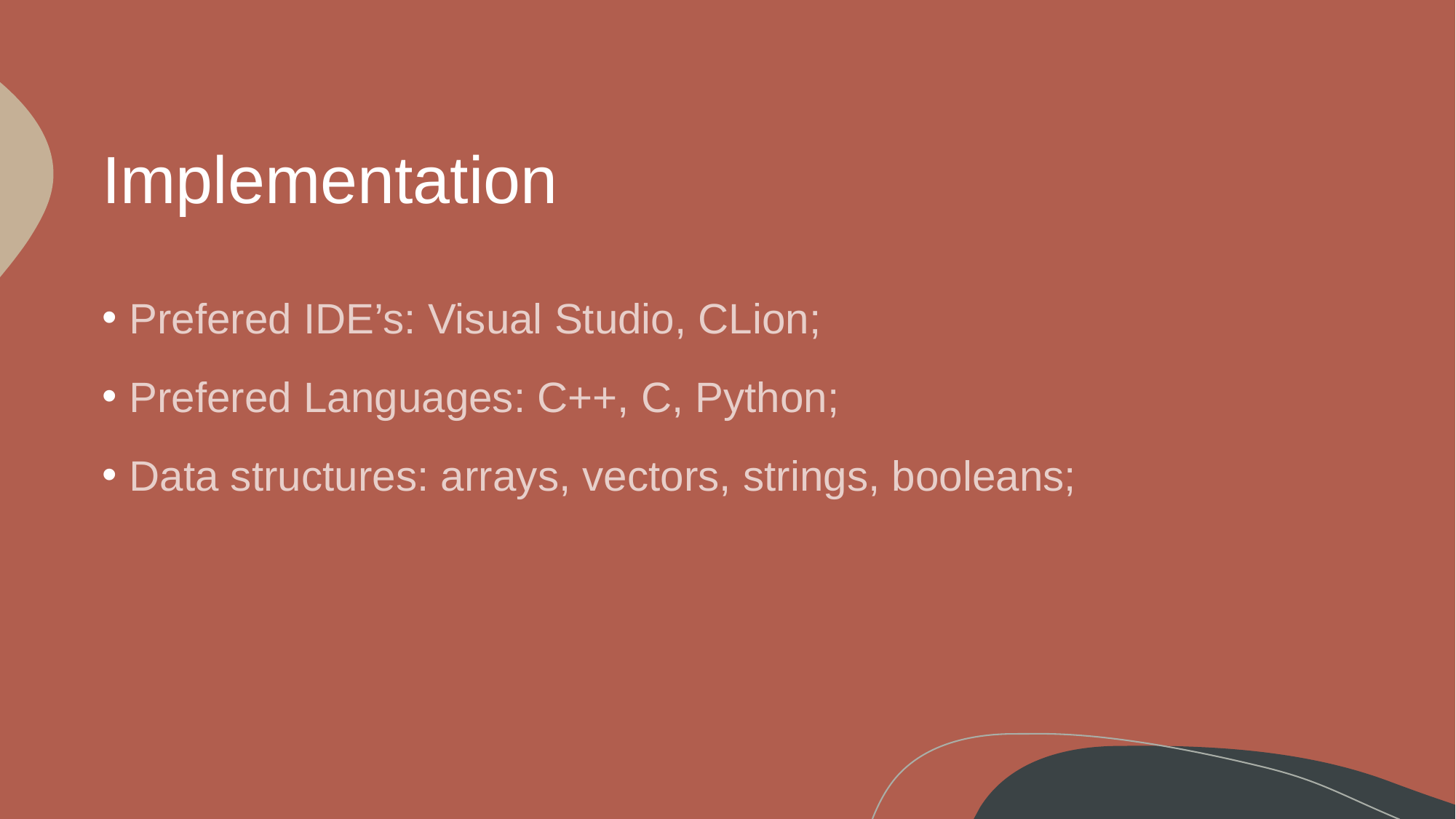

# Implementation
Prefered IDE’s: Visual Studio, CLion;
Prefered Languages: C++, C, Python;
Data structures: arrays, vectors, strings, booleans;